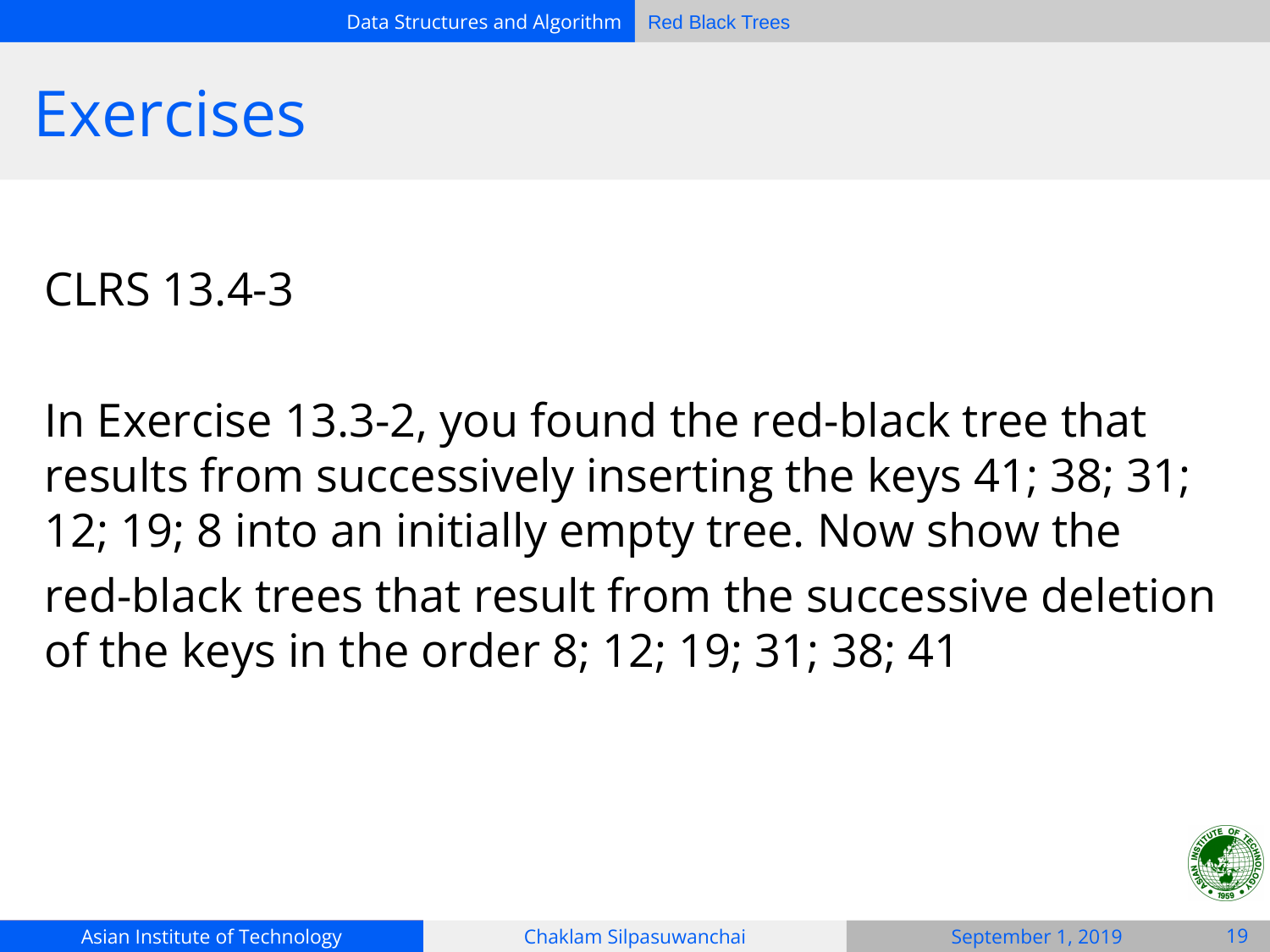

# Exercises
CLRS 13.4-3

In Exercise 13.3-2, you found the red-black tree that results from successively inserting the keys 41; 38; 31; 12; 19; 8 into an initially empty tree. Now show the
red-black trees that result from the successive deletion of the keys in the order 8; 12; 19; 31; 38; 41

19